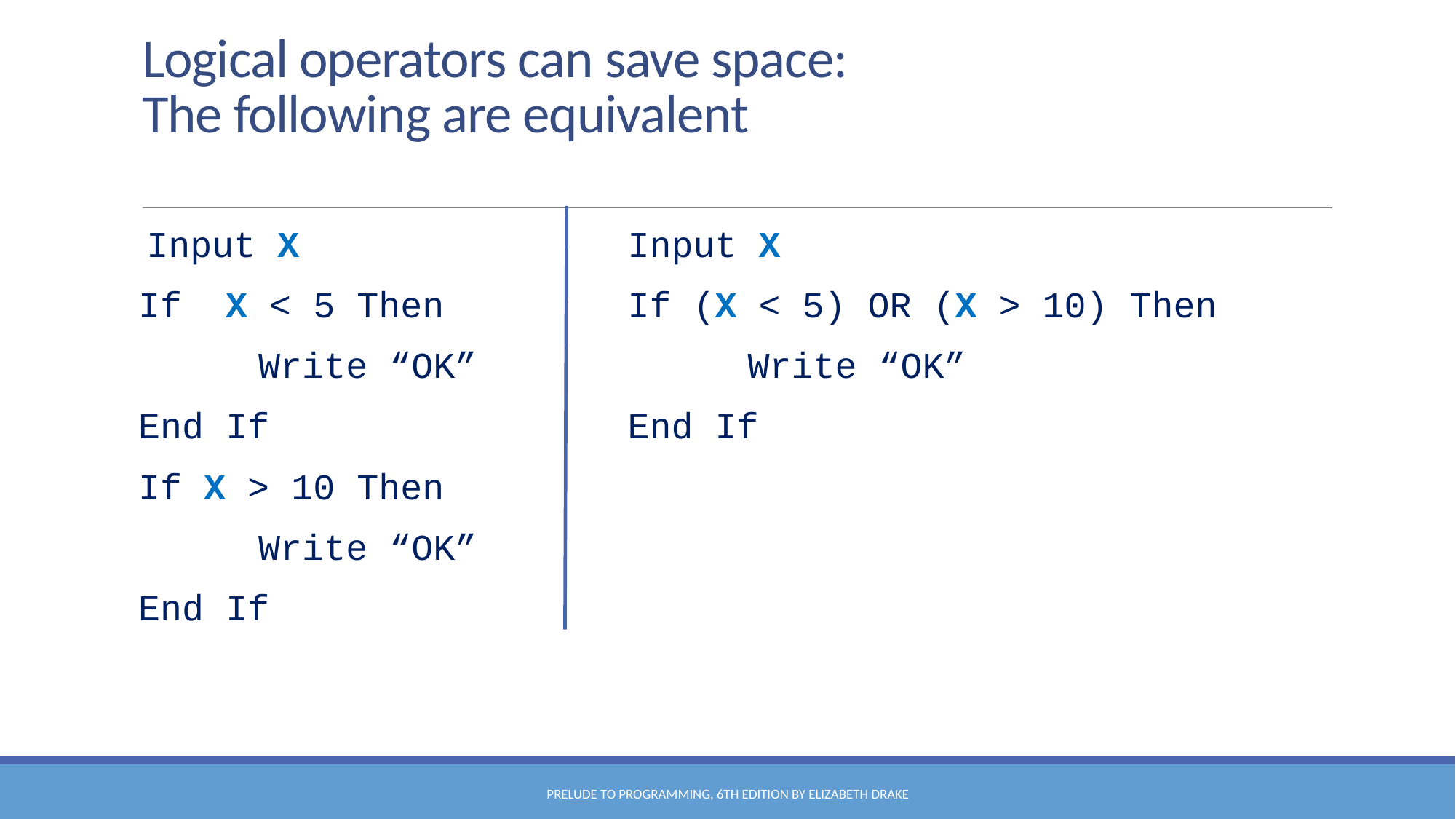

# Logical operators can save space: The following are equivalent
 Input X
If  X < 5 Then
	     Write “OK”
End If
If X > 10 Then
	     Write “OK”
End If

Input X
If (X < 5) OR (X > 10) Then
	     Write “OK”
End If

Prelude to Programming, 6th edition by Elizabeth Drake